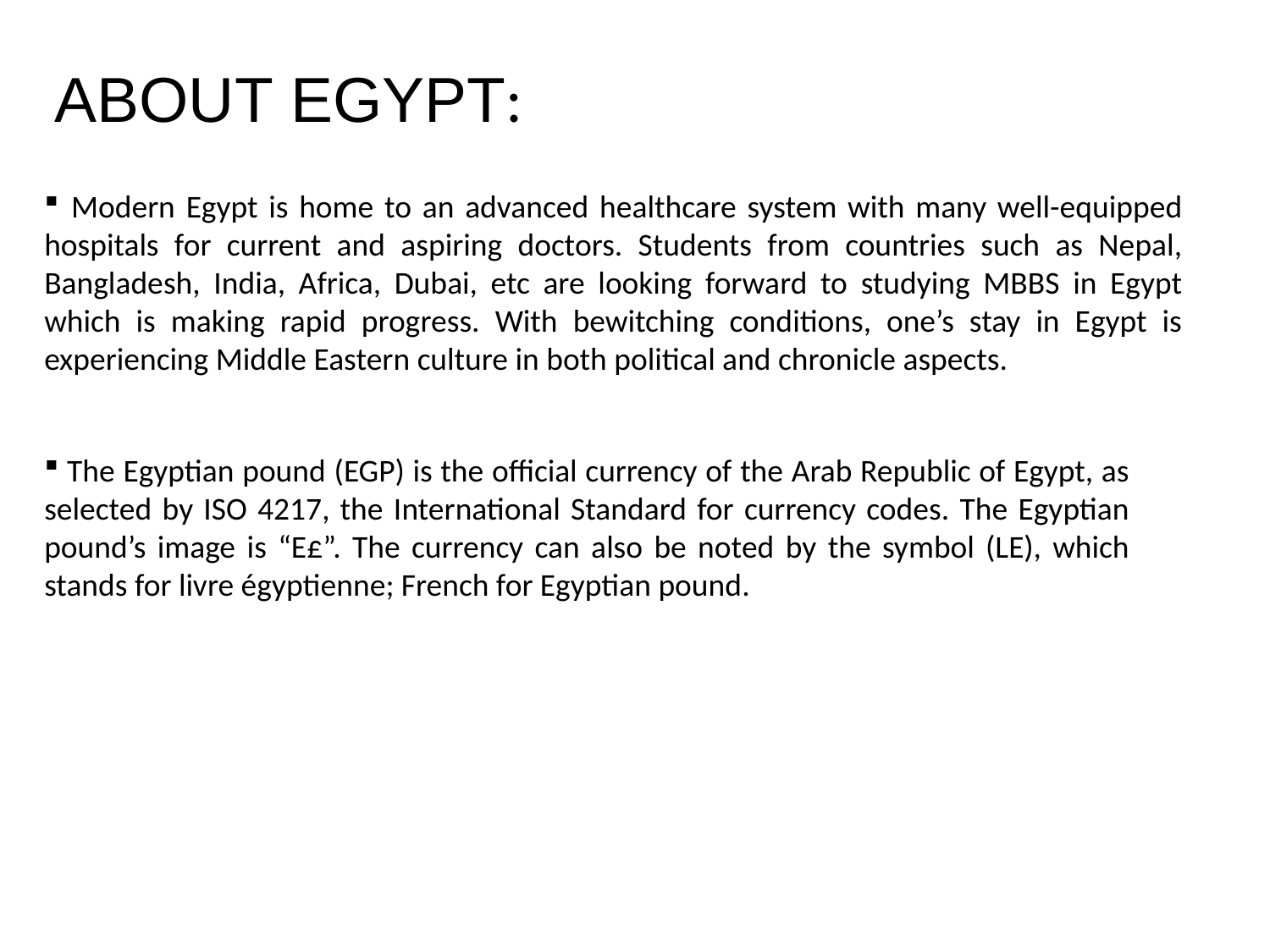

ABOUT EGYPT:
 Modern Egypt is home to an advanced healthcare system with many well-equipped hospitals for current and aspiring doctors. Students from countries such as Nepal, Bangladesh, India, Africa, Dubai, etc are looking forward to studying MBBS in Egypt which is making rapid progress. With bewitching conditions, one’s stay in Egypt is experiencing Middle Eastern culture in both political and chronicle aspects.

 The Egyptian pound (EGP) is the official currency of the Arab Republic of Egypt, as selected by ISO 4217, the International Standard for currency codes. The Egyptian pound’s image is “E£”. The currency can also be noted by the symbol (LE), which stands for livre égyptienne; French for Egyptian pound.